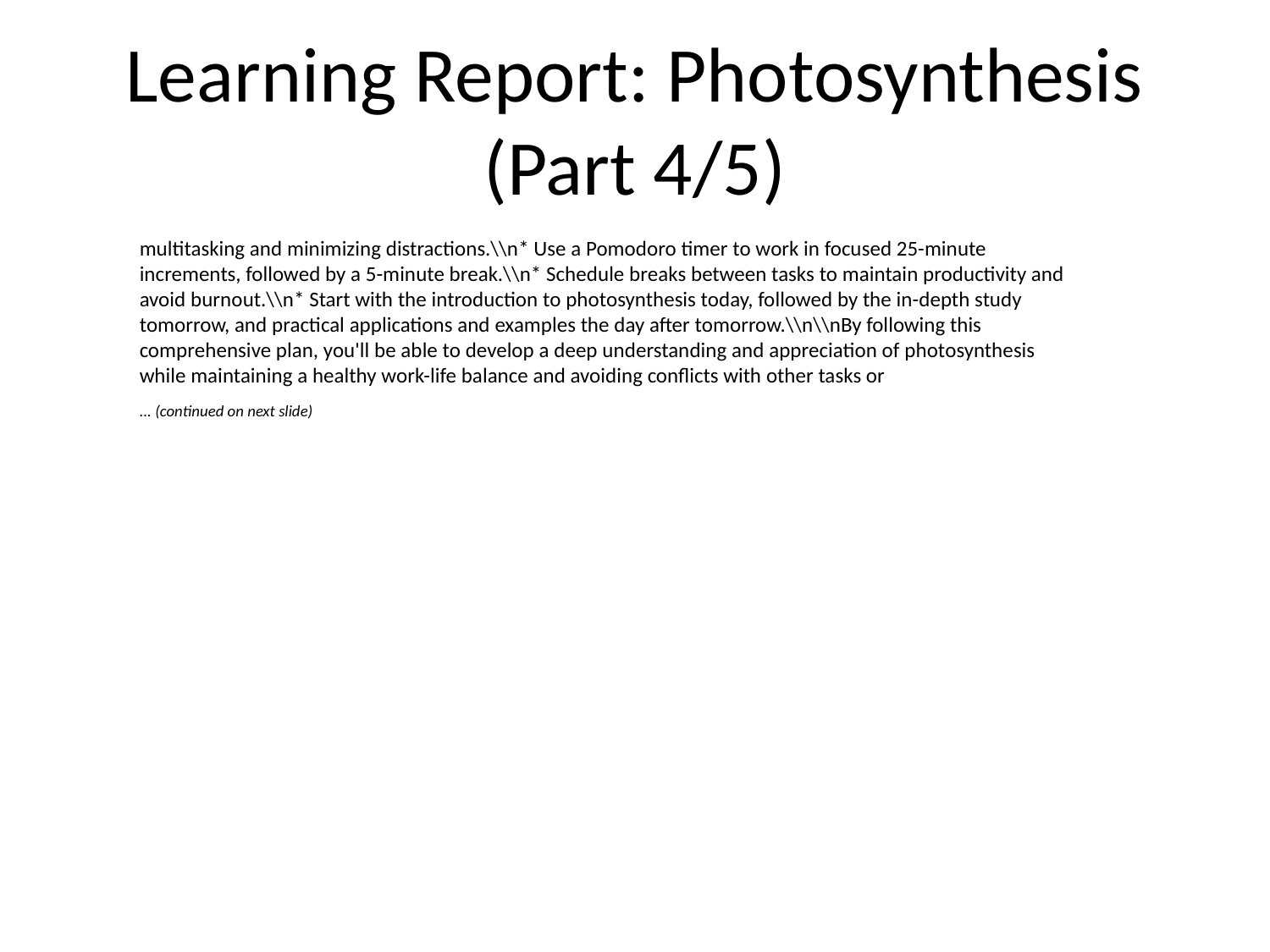

# Learning Report: Photosynthesis (Part 4/5)

multitasking and minimizing distractions.\\n* Use a Pomodoro timer to work in focused 25-minute increments, followed by a 5-minute break.\\n* Schedule breaks between tasks to maintain productivity and avoid burnout.\\n* Start with the introduction to photosynthesis today, followed by the in-depth study tomorrow, and practical applications and examples the day after tomorrow.\\n\\nBy following this comprehensive plan, you'll be able to develop a deep understanding and appreciation of photosynthesis while maintaining a healthy work-life balance and avoiding conflicts with other tasks or
... (continued on next slide)